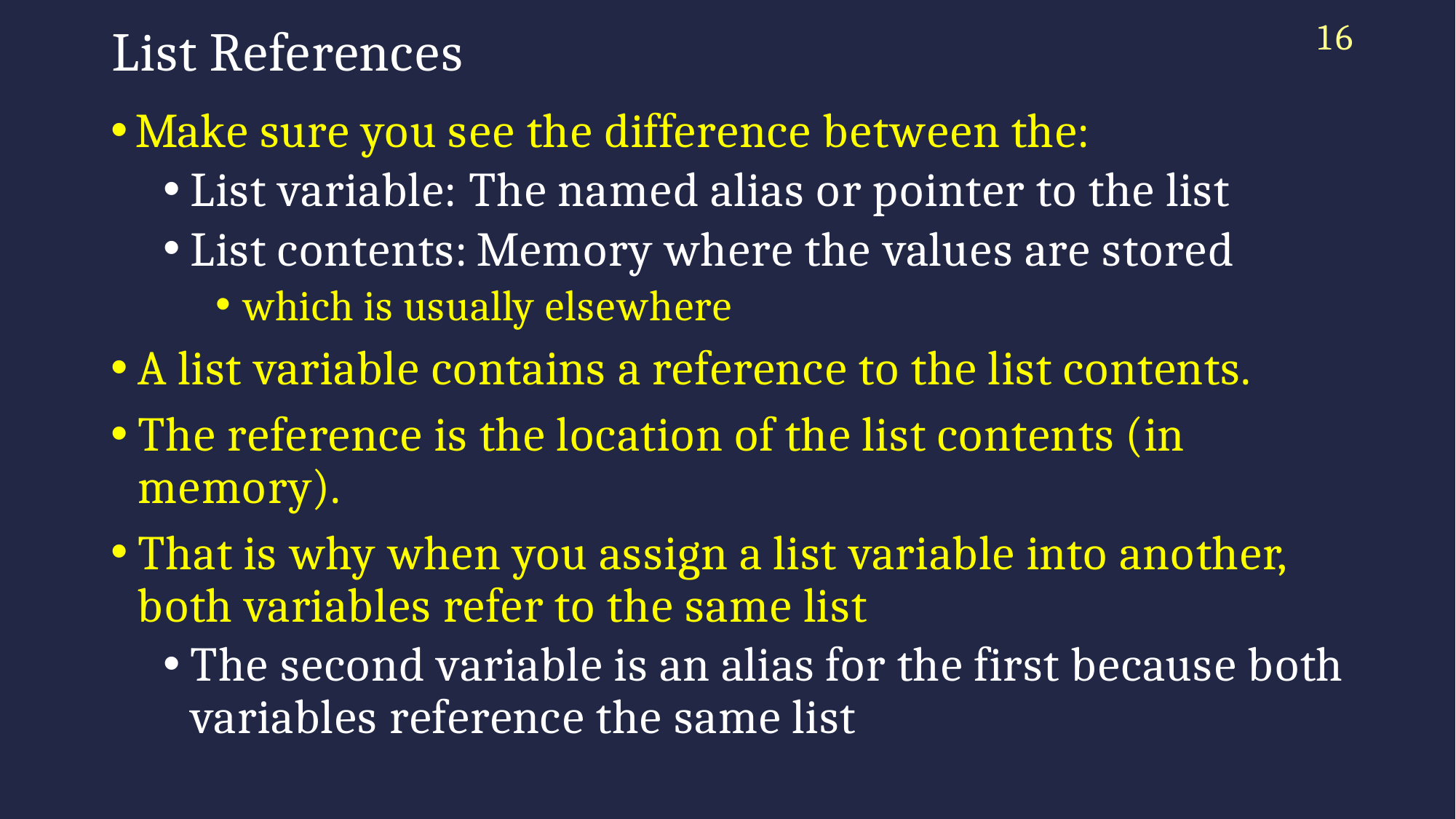

16
# List References
Make sure you see the difference between the:
List variable: The named alias or pointer to the list
List contents: Memory where the values are stored
which is usually elsewhere
A list variable contains a reference to the list contents.
The reference is the location of the list contents (in memory).
That is why when you assign a list variable into another, both variables refer to the same list
The second variable is an alias for the first because both variables reference the same list